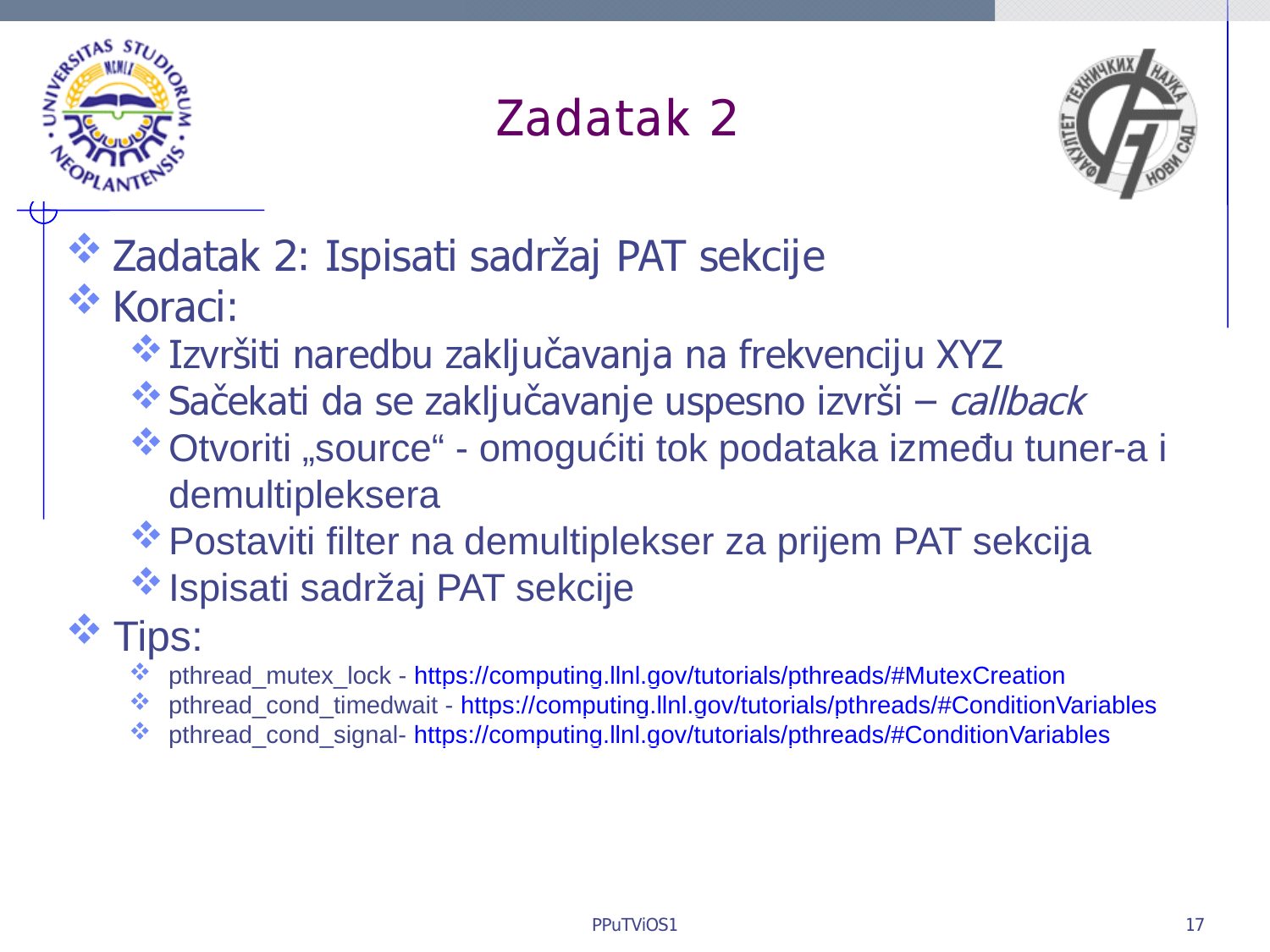

Zadatak 2
Zadatak 2: Ispisati sadržaj PAT sekcije
Koraci:
Izvršiti naredbu zaključavanja na frekvenciju XYZ
Sačekati da se zaključavanje uspesno izvrši – callback
Otvoriti „source“ - omogućiti tok podataka između tuner-a i demultipleksera
Postaviti filter na demultiplekser za prijem PAT sekcija
Ispisati sadržaj PAT sekcije
Tips:
pthread_mutex_lock - https://computing.llnl.gov/tutorials/pthreads/#MutexCreation
pthread_cond_timedwait - https://computing.llnl.gov/tutorials/pthreads/#ConditionVariables
pthread_cond_signal- https://computing.llnl.gov/tutorials/pthreads/#ConditionVariables

PPuTViOS1
17